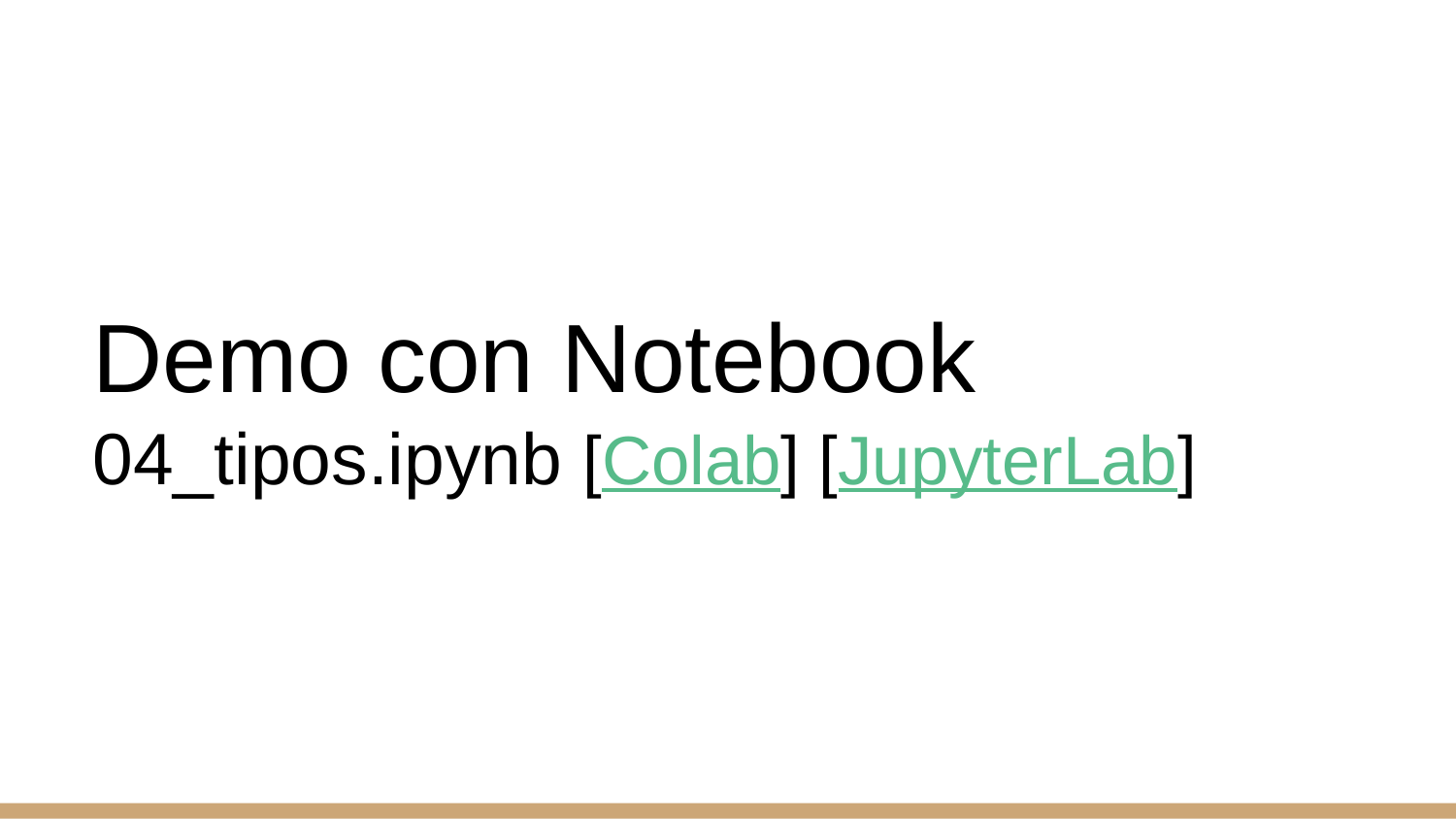

# Demo con Notebook
04_tipos.ipynb [Colab] [JupyterLab]